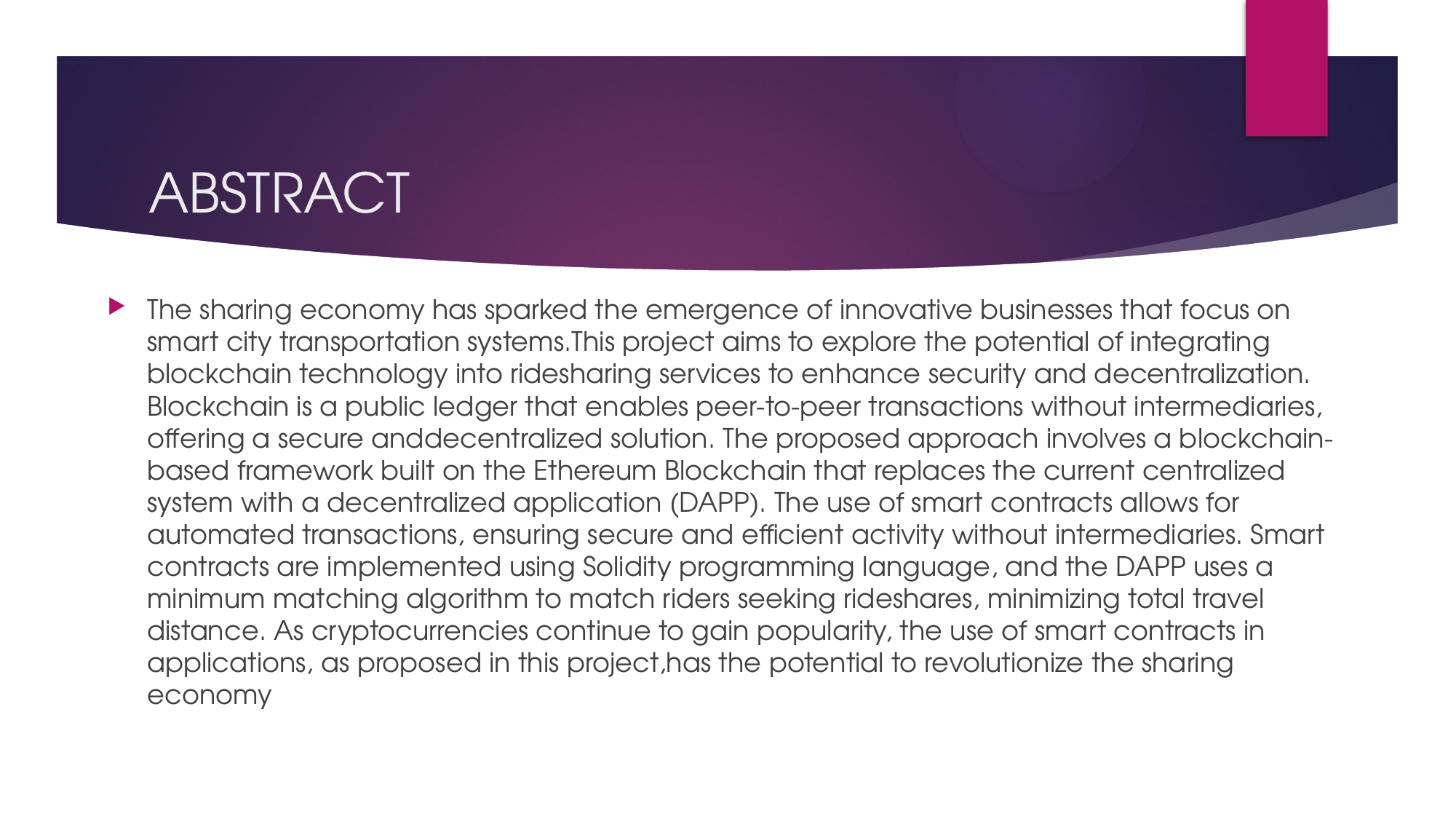

# ABSTRACT
The sharing economy has sparked the emergence of innovative businesses that focus on smart city transportation systems.This project aims to explore the potential of integrating blockchain technology into ridesharing services to enhance security and decentralization. Blockchain is a public ledger that enables peer-to-peer transactions without intermediaries, offering a secure anddecentralized solution. The proposed approach involves a blockchain-based framework built on the Ethereum Blockchain that replaces the current centralized system with a decentralized application (DAPP). The use of smart contracts allows for automated transactions, ensuring secure and efficient activity without intermediaries. Smart contracts are implemented using Solidity programming language, and the DAPP uses a minimum matching algorithm to match riders seeking rideshares, minimizing total travel distance. As cryptocurrencies continue to gain popularity, the use of smart contracts in applications, as proposed in this project,has the potential to revolutionize the sharing economy